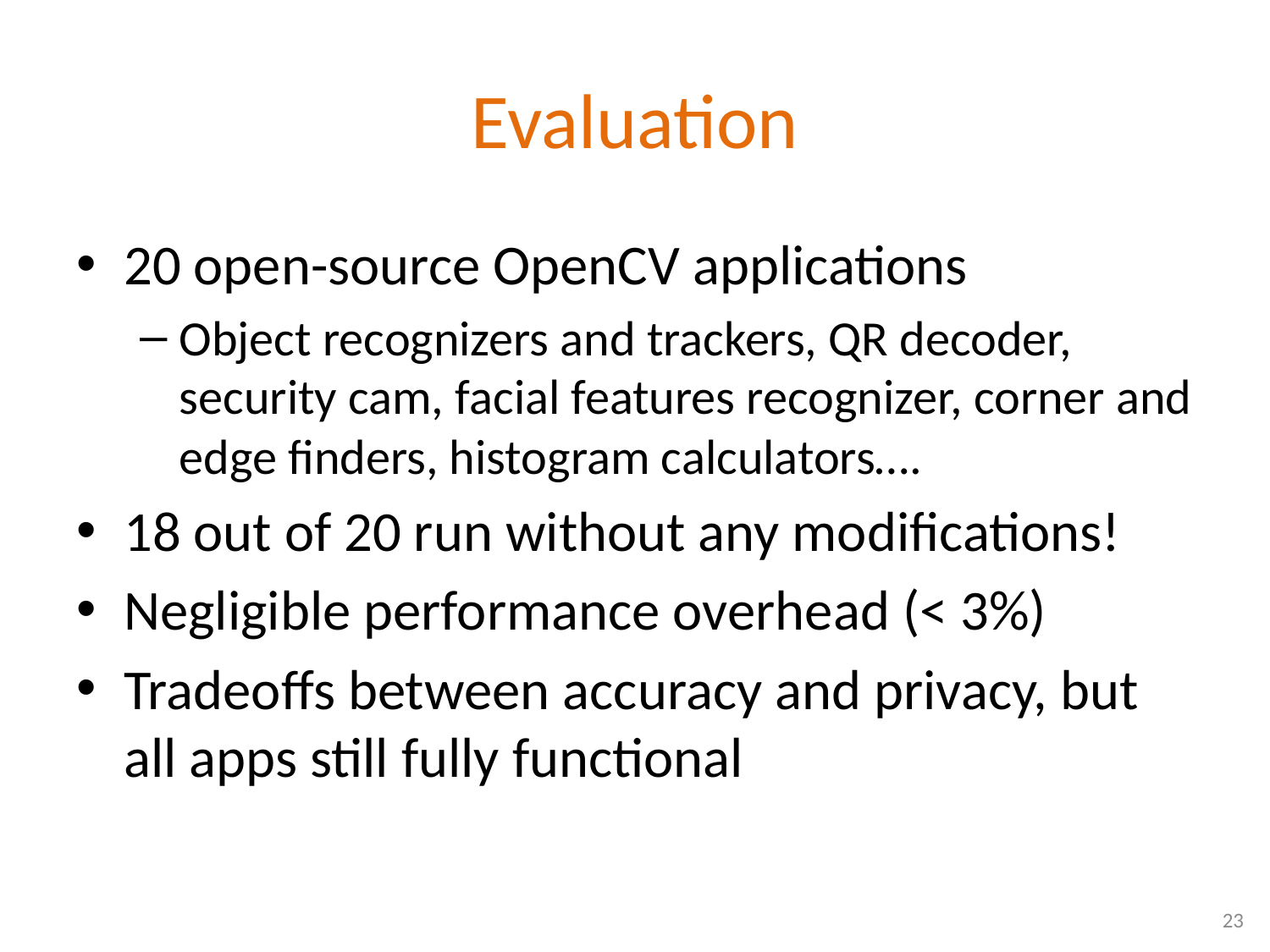

# Evaluation
20 open-source OpenCV applications
Object recognizers and trackers, QR decoder, security cam, facial features recognizer, corner and edge finders, histogram calculators….
18 out of 20 run without any modifications!
Negligible performance overhead (< 3%)
Tradeoffs between accuracy and privacy, but all apps still fully functional
23